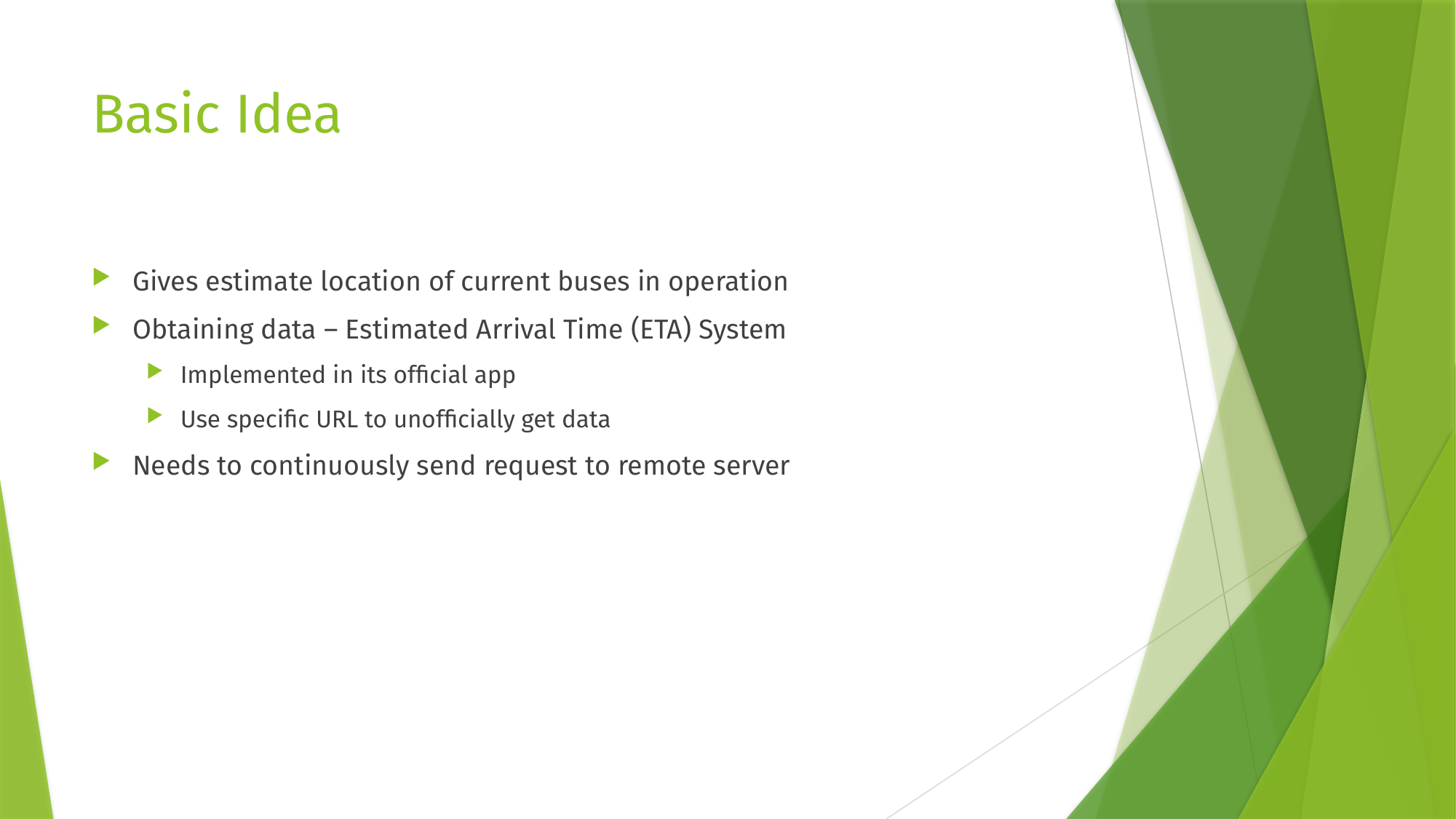

# Basic Idea
Gives estimate location of current buses in operation
Obtaining data – Estimated Arrival Time (ETA) System
Implemented in its official app
Use specific URL to unofficially get data
Needs to continuously send request to remote server